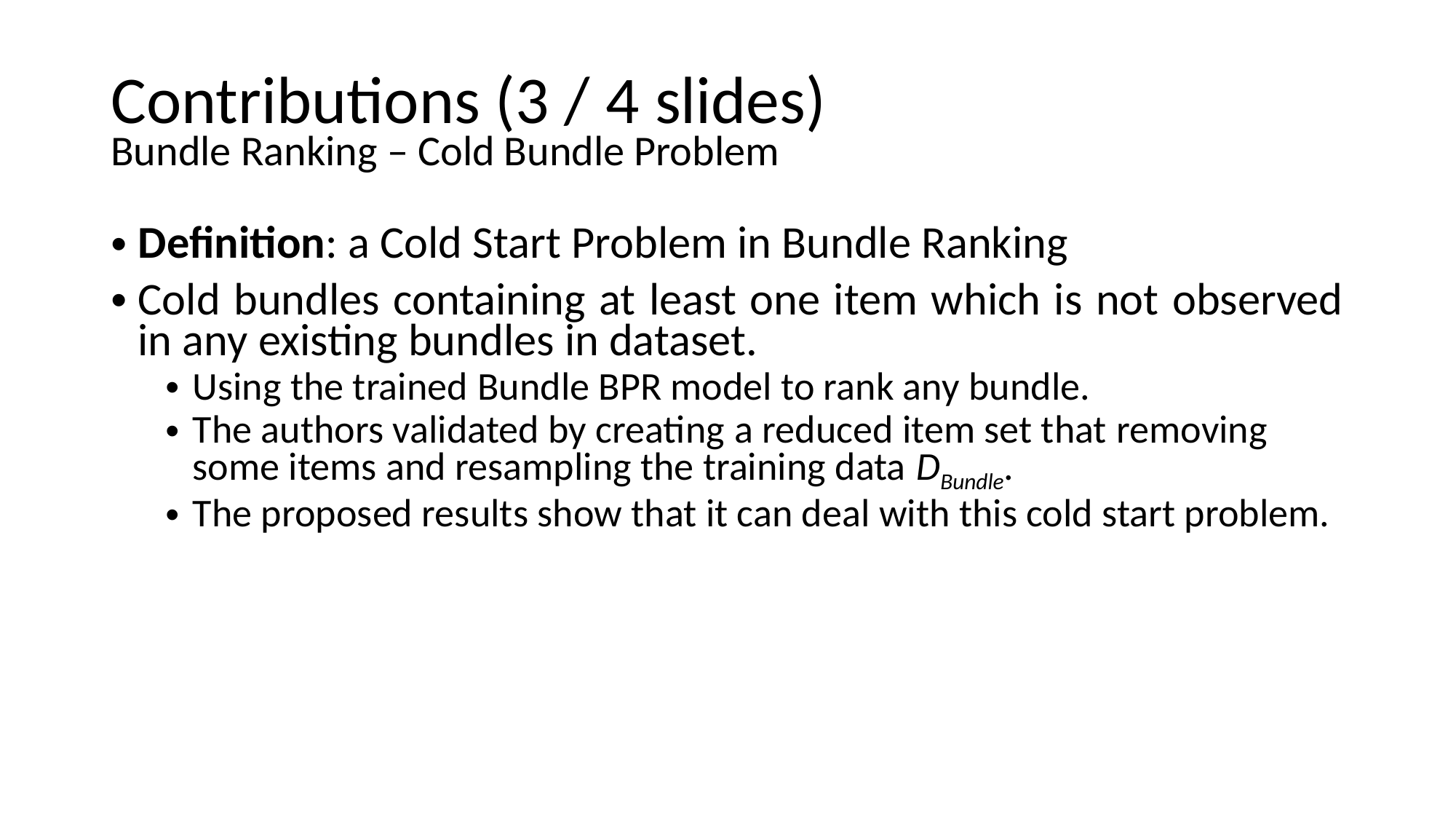

Contributions (3 / 4 slides) 
Bundle Ranking – Cold Bundle Problem
Definition: a Cold Start Problem in Bundle Ranking
Cold bundles containing at least one item which is not observed in any existing bundles in dataset.
Using the trained Bundle BPR model to rank any bundle.
The authors validated by creating a reduced item set that removing some items and resampling the training data DBundle.
The proposed results show that it can deal with this cold start problem.